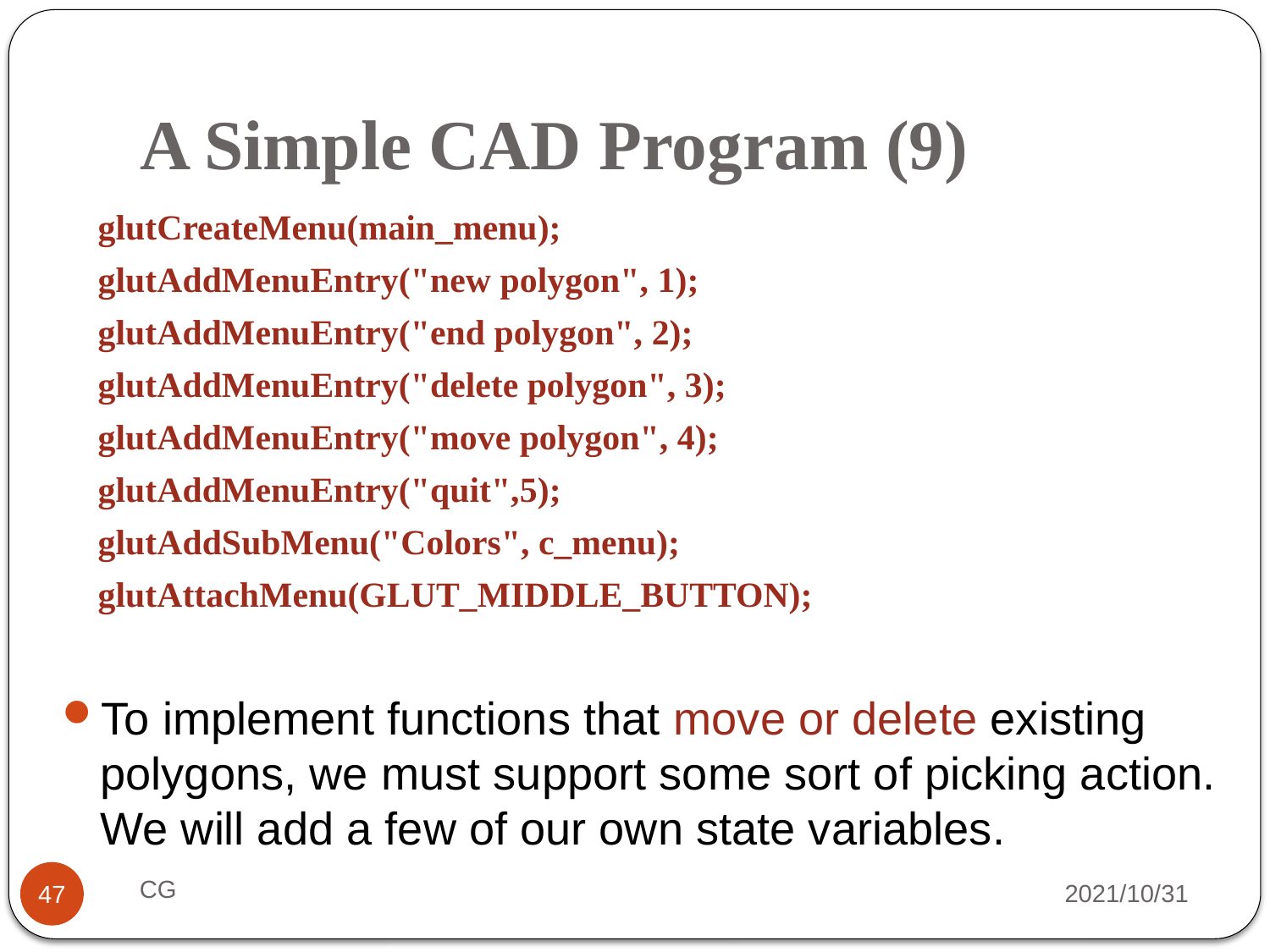

# A Simple CAD Program (9)
    glutCreateMenu(main_menu);
    glutAddMenuEntry("new polygon", 1);
    glutAddMenuEntry("end polygon", 2);
    glutAddMenuEntry("delete polygon", 3);
    glutAddMenuEntry("move polygon", 4);
    glutAddMenuEntry("quit",5);
    glutAddSubMenu("Colors", c_menu);
    glutAttachMenu(GLUT_MIDDLE_BUTTON);

To implement functions that move or delete existing polygons, we must support some sort of picking action.  We will add a few of our own state variables.
CG
2021/10/31
47